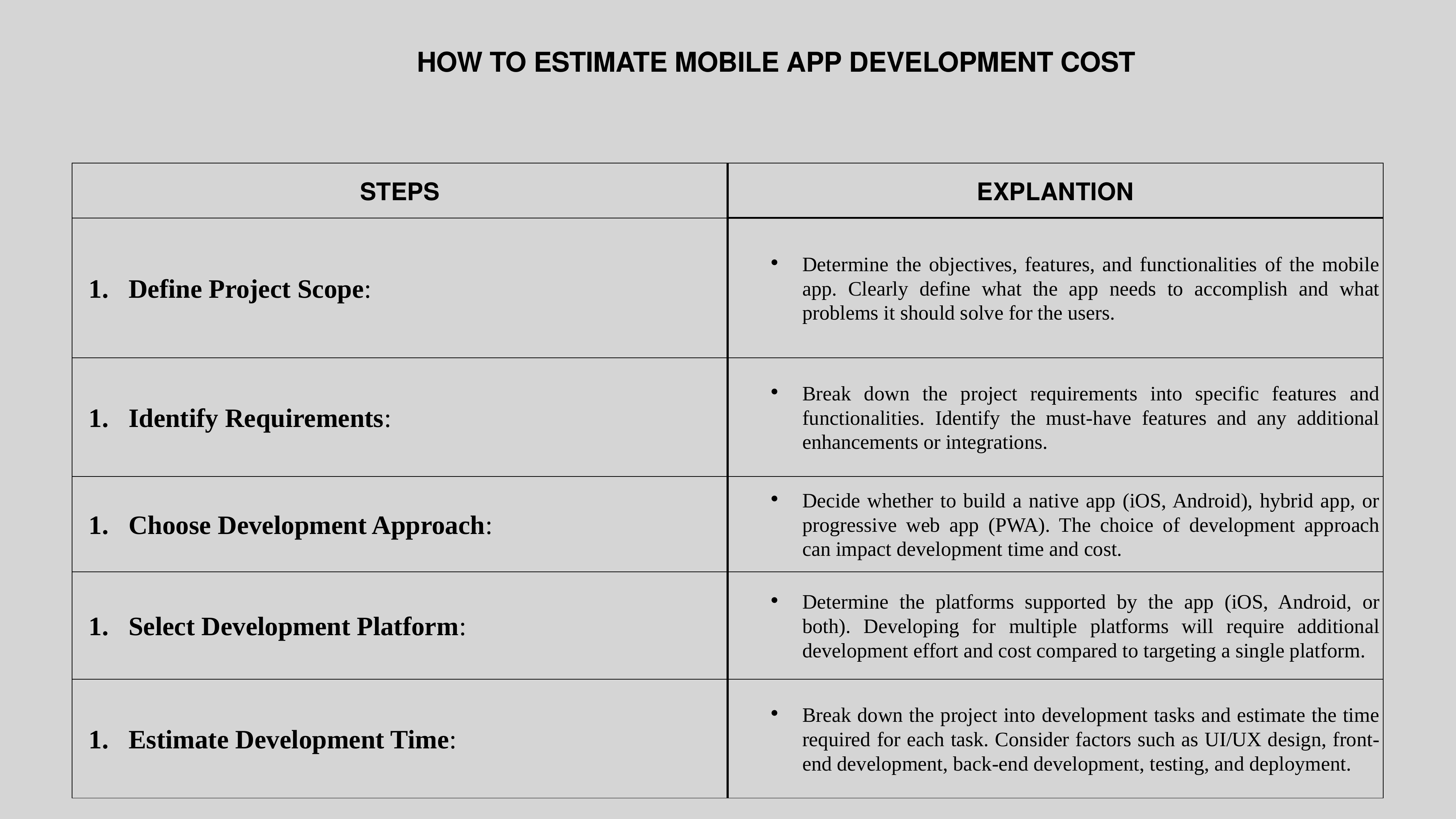

HOW TO ESTIMATE MOBILE APP DEVELOPMENT COST
| STEPS | EXPLANTION |
| --- | --- |
| Define Project Scope: | Determine the objectives, features, and functionalities of the mobile app. Clearly define what the app needs to accomplish and what problems it should solve for the users. |
| Identify Requirements: | Break down the project requirements into specific features and functionalities. Identify the must-have features and any additional enhancements or integrations. |
| Choose Development Approach: | Decide whether to build a native app (iOS, Android), hybrid app, or progressive web app (PWA). The choice of development approach can impact development time and cost. |
| Select Development Platform: | Determine the platforms supported by the app (iOS, Android, or both). Developing for multiple platforms will require additional development effort and cost compared to targeting a single platform. |
| Estimate Development Time: | Break down the project into development tasks and estimate the time required for each task. Consider factors such as UI/UX design, front-end development, back-end development, testing, and deployment. |